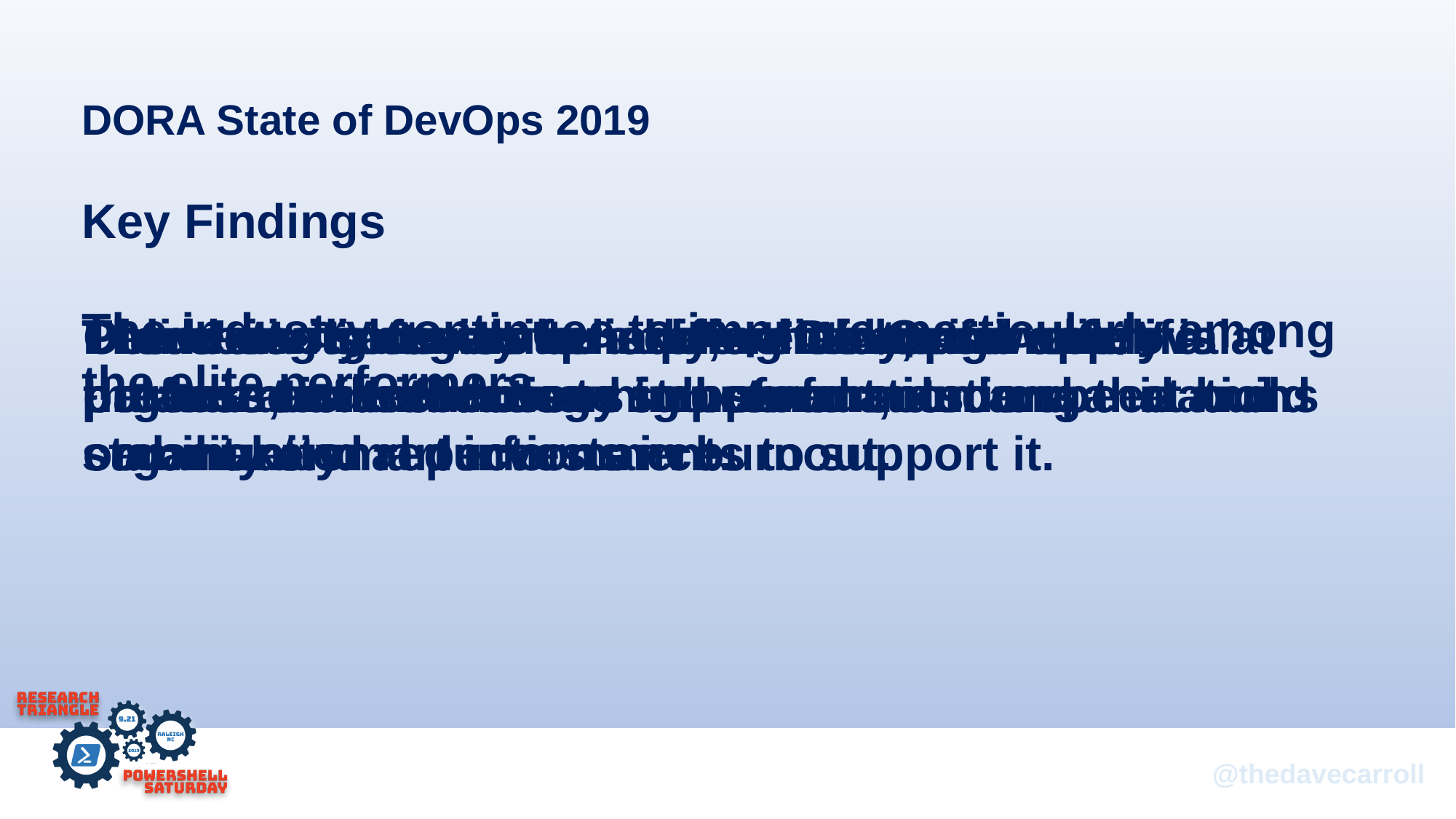

# DORA State of DevOps 2019
Key Findings

The best strategies for scaling DevOps in organizations focus on structural solutions that build community.

The industry continues to improve, particularly among the elite performers.

There’s a right way to handle the change approval process, and it leads to improvements in speed and stability and reductions in burnout.
Productivity can drive improvements in work/life balance and reductions in burnout, and organizations can make smart investments to support it.
Cloud continues to be a differentiator for elite performers and drives high performance.
Delivering software quickly, reliably, and safely is at the heart of technology transformation and organizational performance.